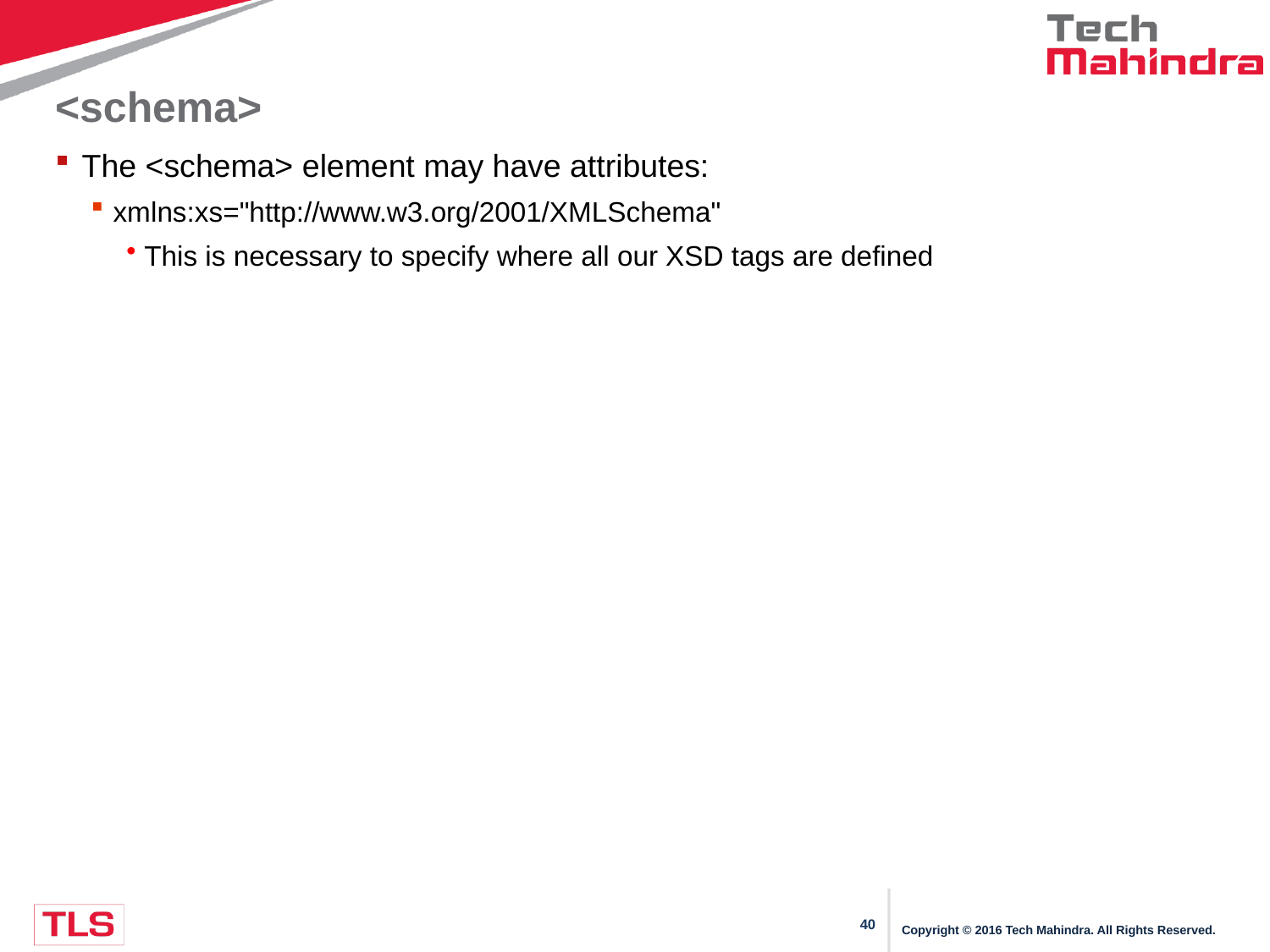

# <schema>
The <schema> element may have attributes:
xmlns:xs="http://www.w3.org/2001/XMLSchema"
This is necessary to specify where all our XSD tags are defined
Copyright © 2016 Tech Mahindra. All Rights Reserved.